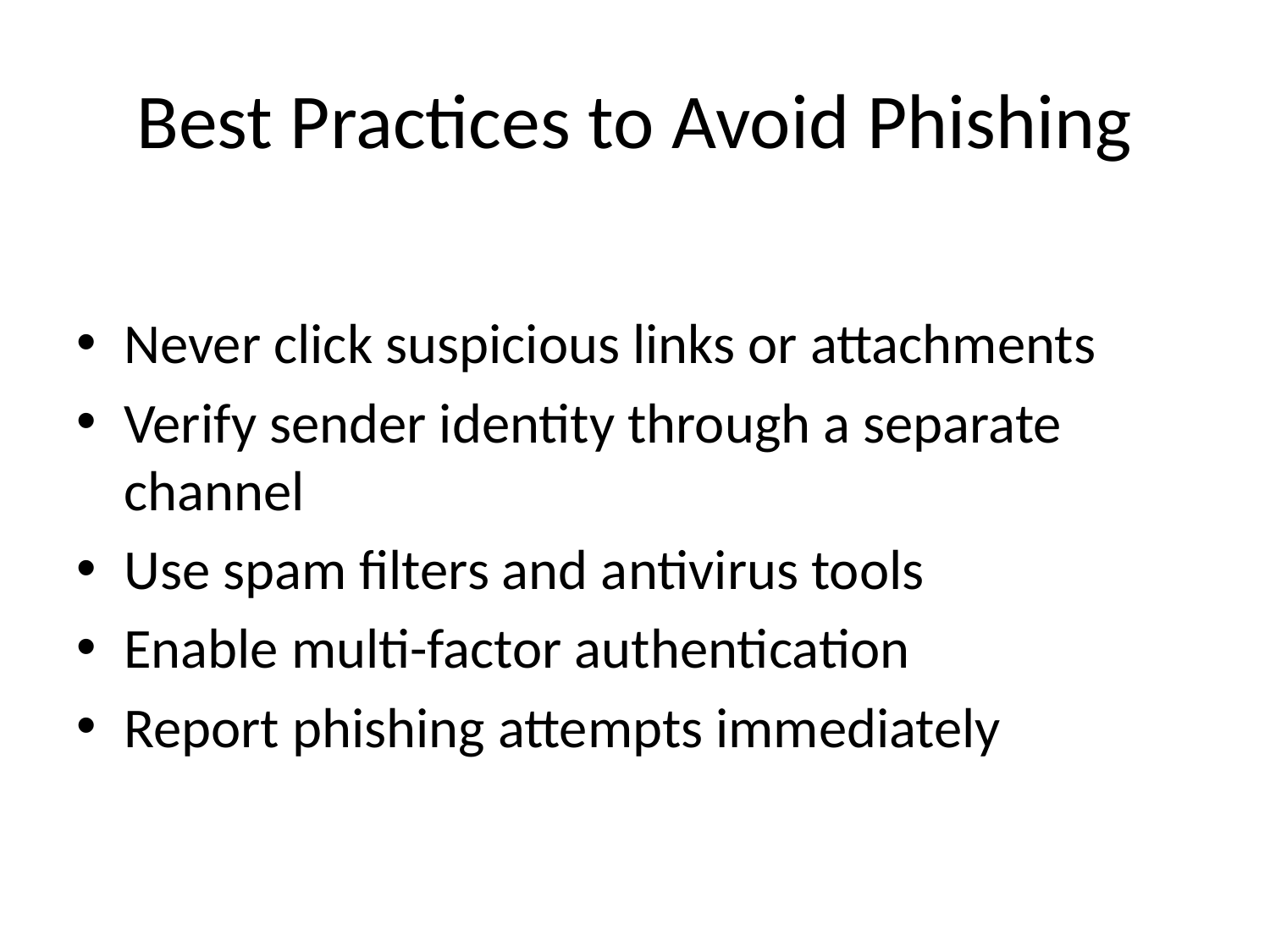

# Best Practices to Avoid Phishing

Never click suspicious links or attachments
Verify sender identity through a separate channel
Use spam filters and antivirus tools
Enable multi-factor authentication
Report phishing attempts immediately